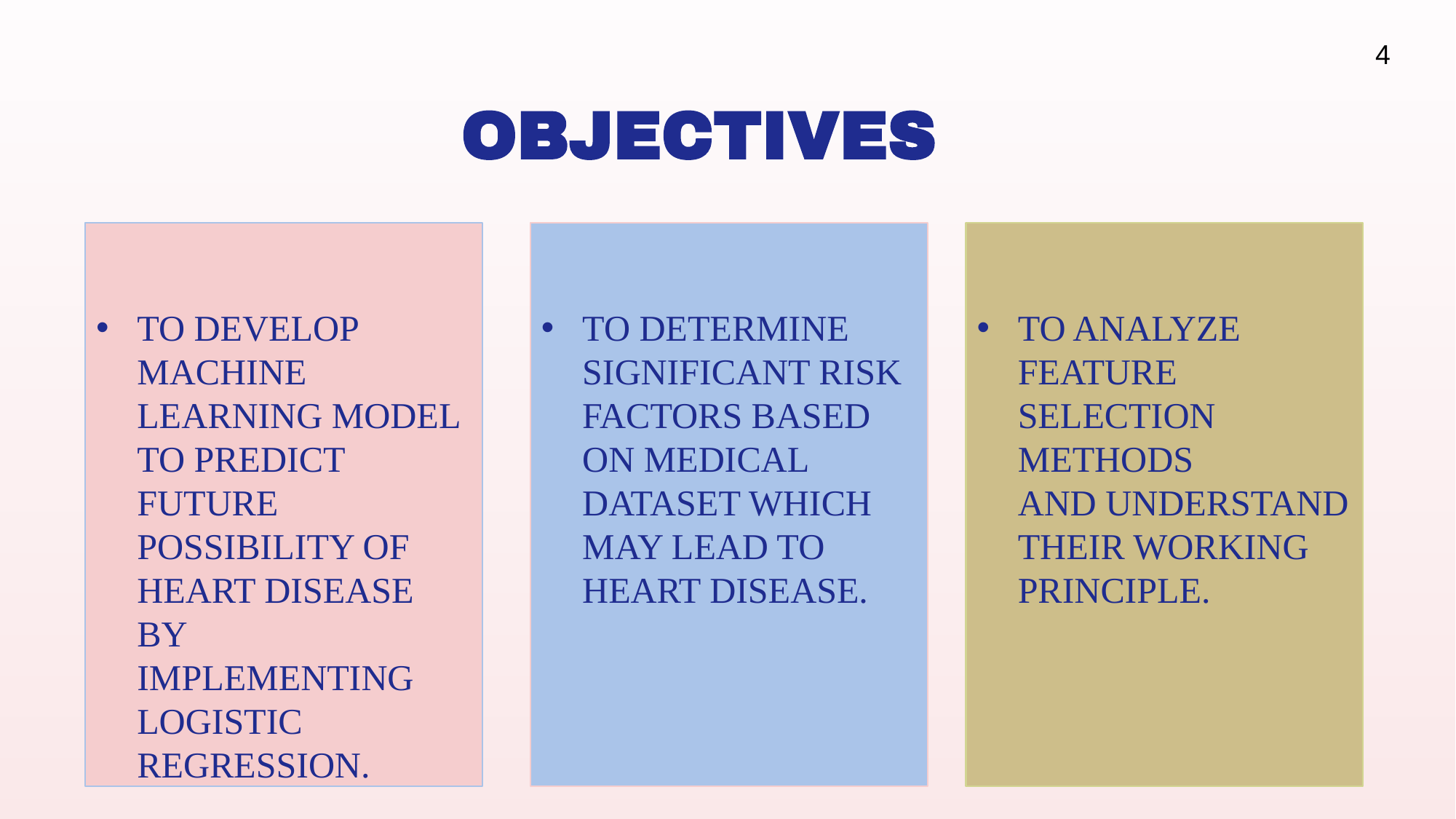

4
# Objectives
To develop machine learning model to predict future possibility of heart disease by implementing Logistic Regression.

To determine significant risk factors based on medical dataset which may lead to heart disease.
To analyze feature selection methods and understand their working principle.